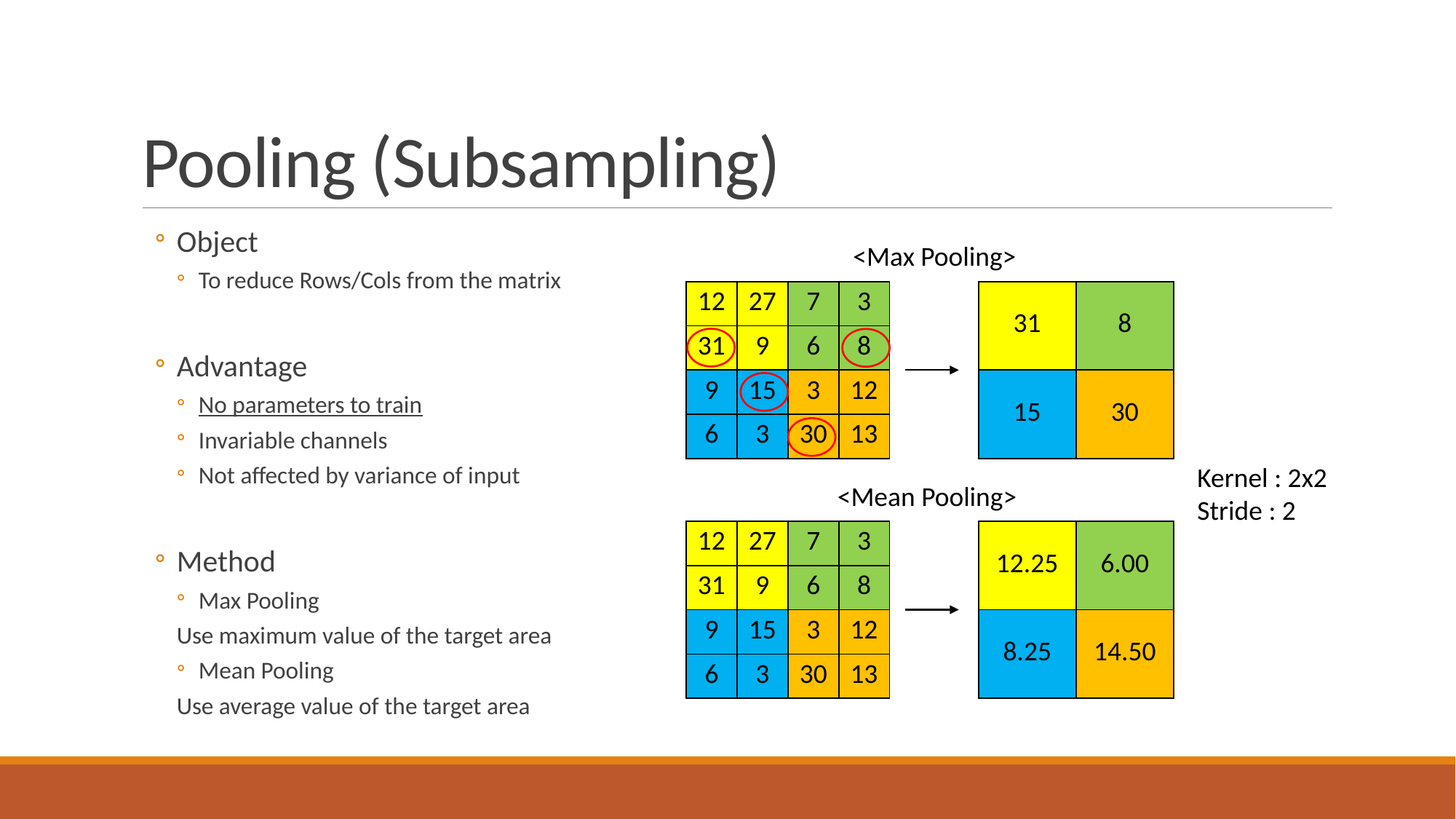

# Pooling (Subsampling)
Object
To reduce Rows/Cols from the matrix

Advantage
No parameters to train
Invariable channels
Not affected by variance of input

Method
Max Pooling
Use maximum value of the target area
Mean Pooling
Use average value of the target area
<Max Pooling>
| 12 | 27 | 7 | 3 |
| --- | --- | --- | --- |
| 31 | 9 | 6 | 8 |
| 9 | 15 | 3 | 12 |
| 6 | 3 | 30 | 13 |
| 31 | 8 |
| --- | --- |
| 15 | 30 |

Kernel : 2x2
Stride : 2

<Mean Pooling>
| 12 | 27 | 7 | 3 |
| --- | --- | --- | --- |
| 31 | 9 | 6 | 8 |
| 9 | 15 | 3 | 12 |
| 6 | 3 | 30 | 13 |
| 12.25 | 6.00 |
| --- | --- |
| 8.25 | 14.50 |